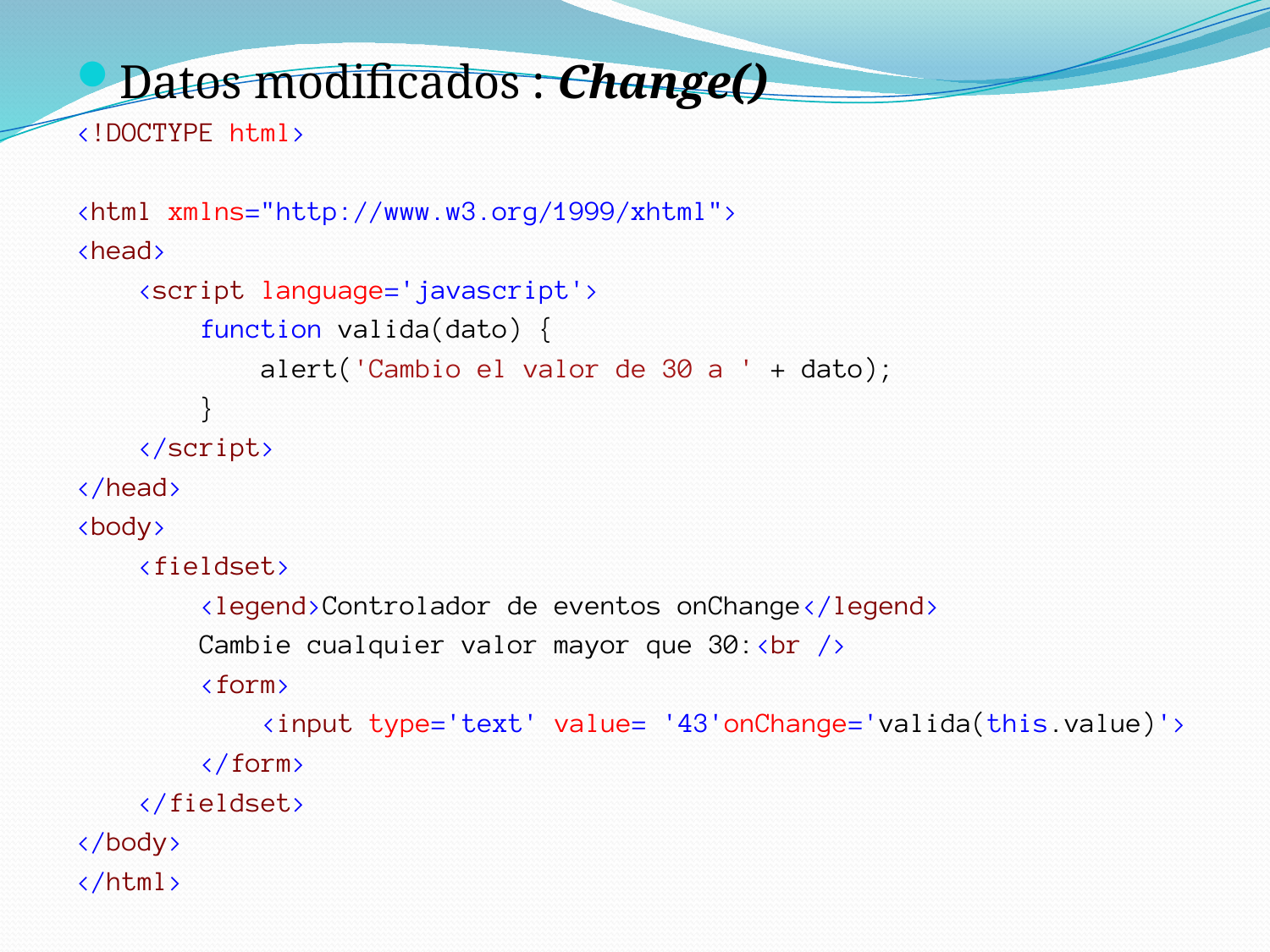

Datos modificados : Change()
<!DOCTYPE html>

<html xmlns="http://www.w3.org/1999/xhtml">
<head>
    <script language='javascript'>
        function valida(dato) {
            alert('Cambio el valor de 30 a ' + dato);
        }
    </script>
</head>
<body>
    <fieldset>
        <legend>Controlador de eventos onChange</legend>
        Cambie cualquier valor mayor que 30:<br />
        <form>
            <input type='text' value= '43'onChange='valida(this.value)'>
        </form>
    </fieldset>
</body>
</html>